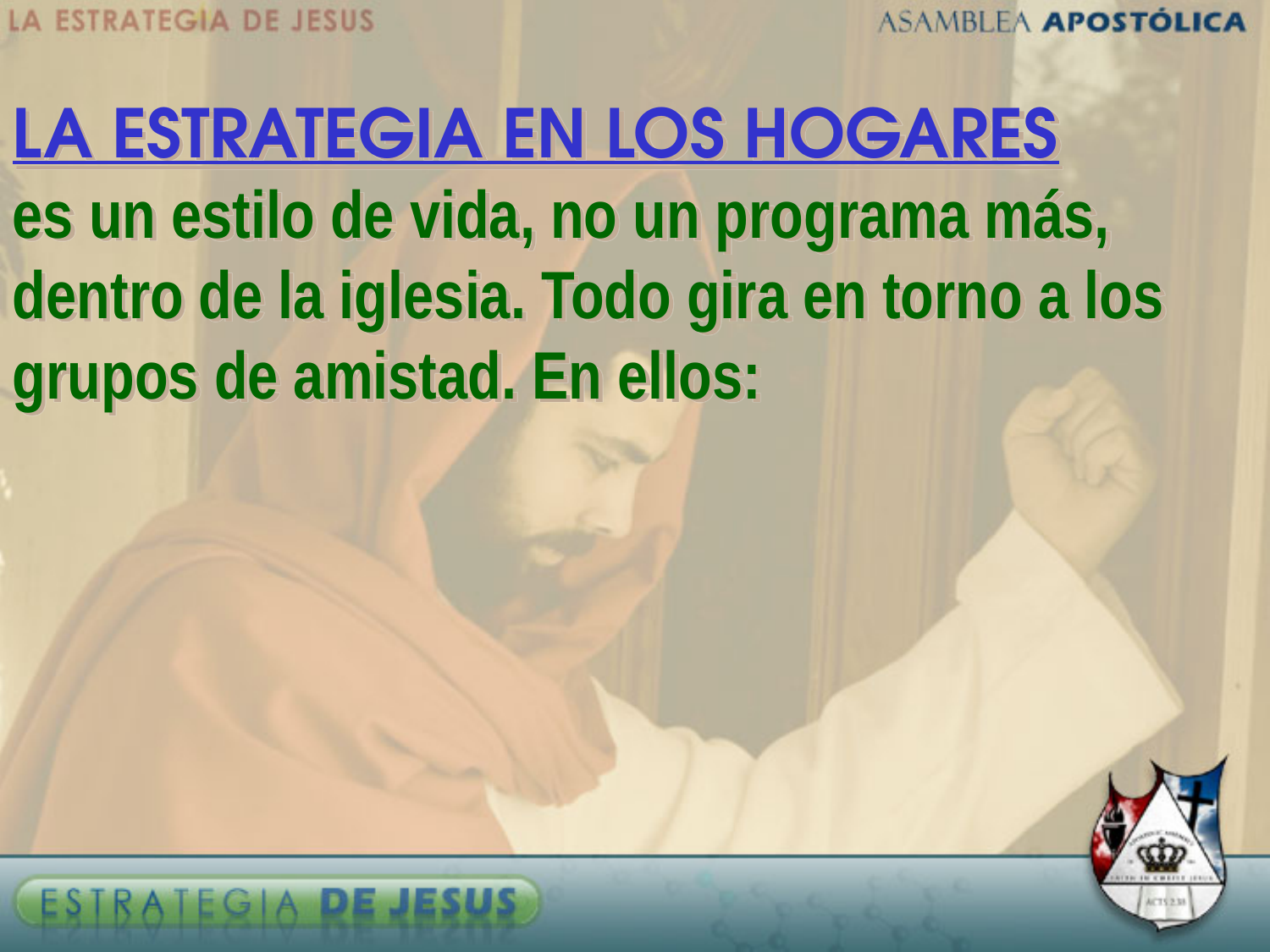

LA ESTRATEGIA EN LOS HOGARES
es un estilo de vida, no un programa más, dentro de la iglesia. Todo gira en torno a los grupos de amistad. En ellos: